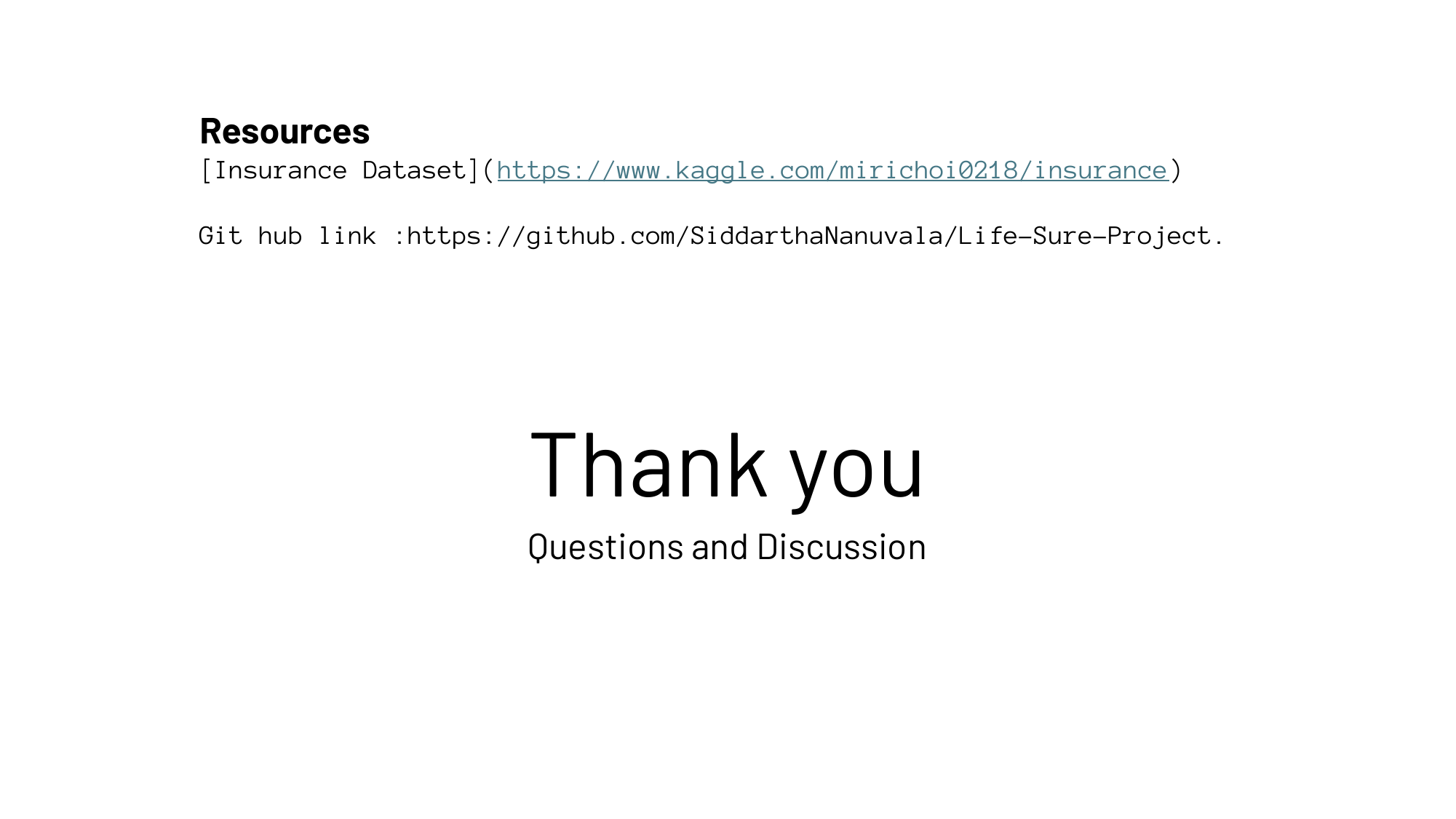

Resources
[Insurance Dataset](https://www.kaggle.com/mirichoi0218/insurance)

Git hub link :https://github.com/SiddarthaNanuvala/Life-Sure-Project.

# Thank you
Questions and Discussion